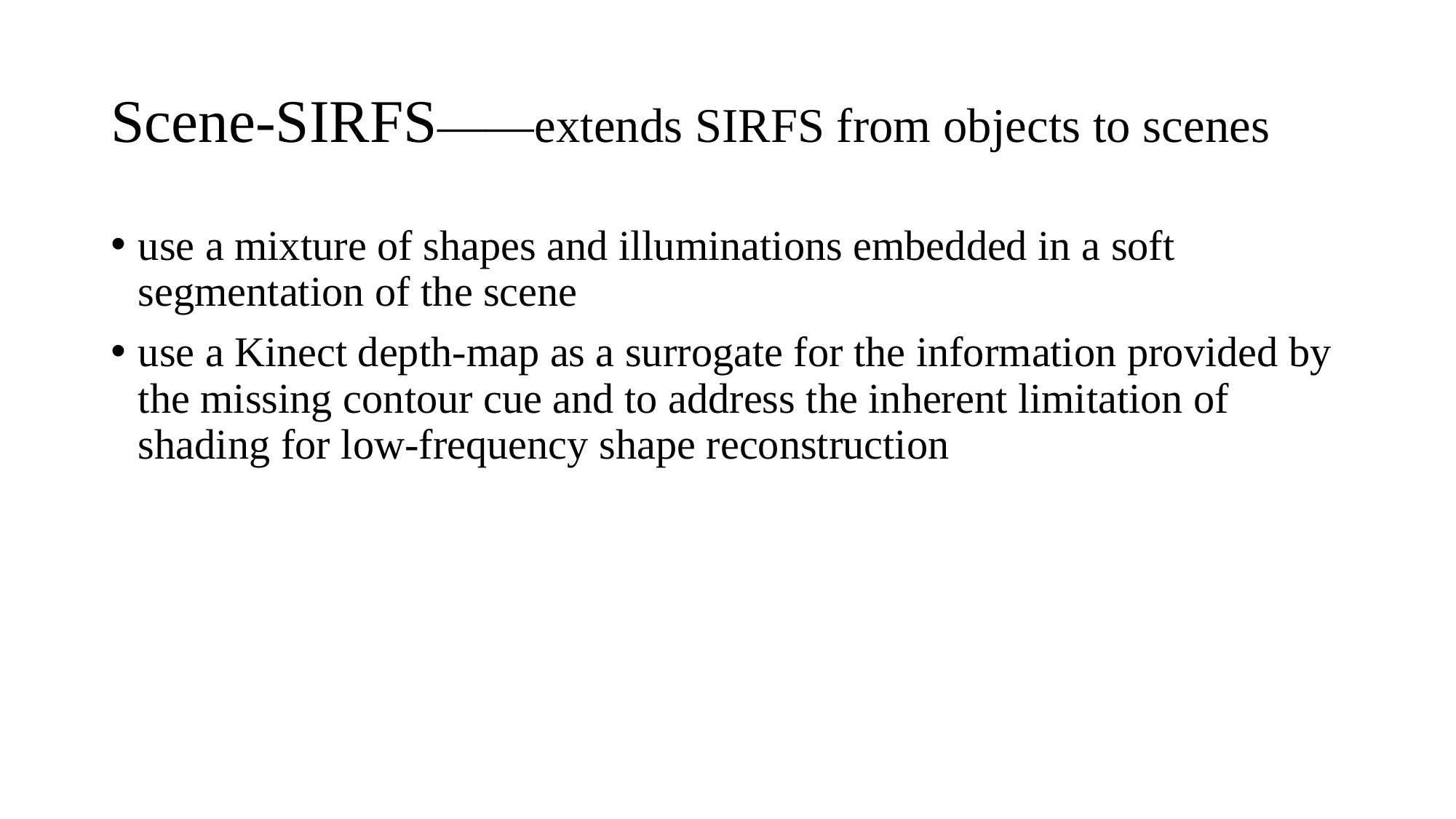

# Scene-SIRFS——extends SIRFS from objects to scenes
use a mixture of shapes and illuminations embedded in a soft segmentation of the scene
use a Kinect depth-map as a surrogate for the information provided by the missing contour cue and to address the inherent limitation of shading for low-frequency shape reconstruction